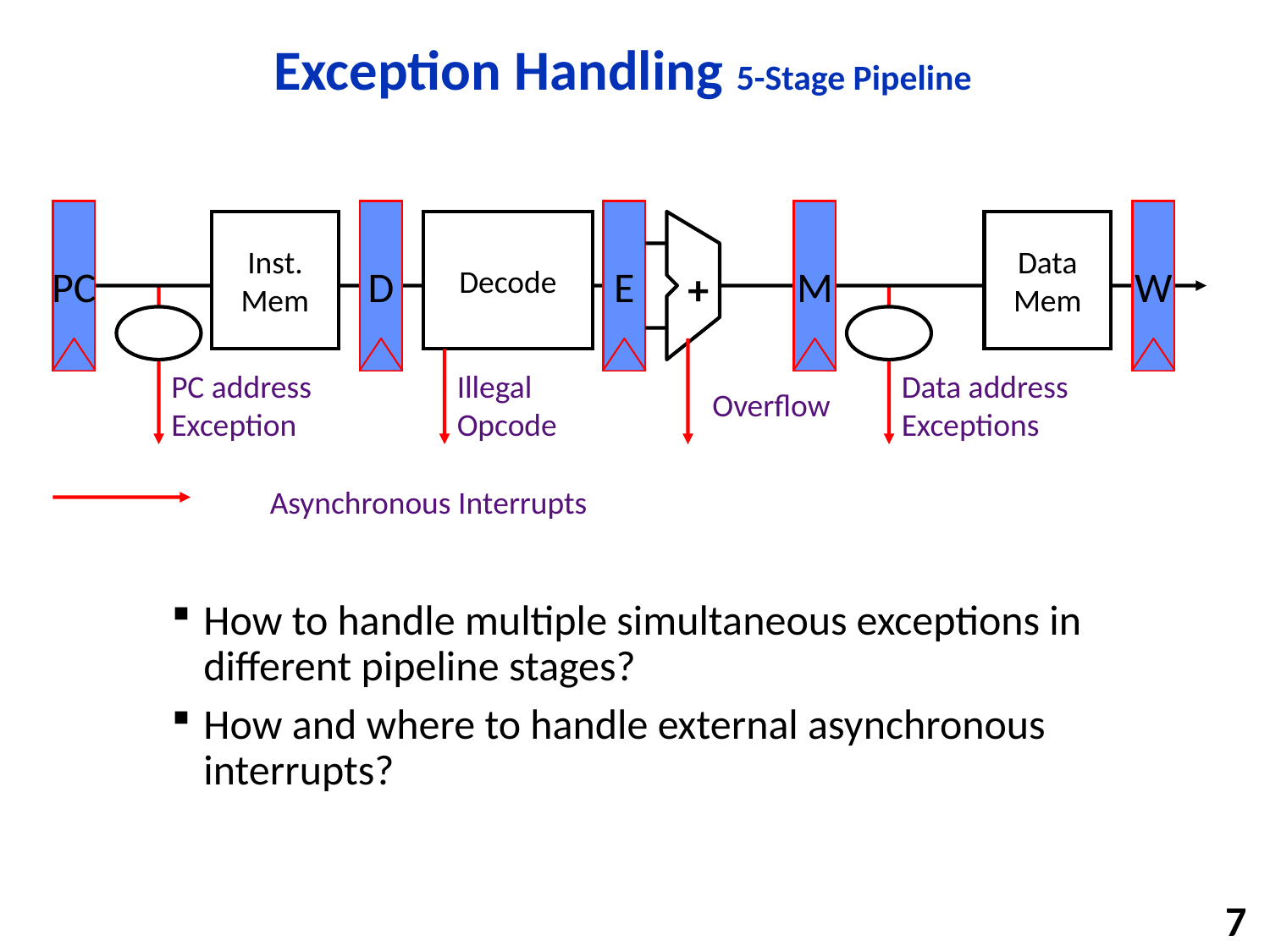

# Exception Handling 5-Stage Pipeline
PC

D

E

M

W

Inst. Mem
Decode

Data Mem

+

PC address Exception
Illegal Opcode
Data address Exceptions
Overflow
Asynchronous Interrupts

How to handle multiple simultaneous exceptions in different pipeline stages?
How and where to handle external asynchronous interrupts?
7